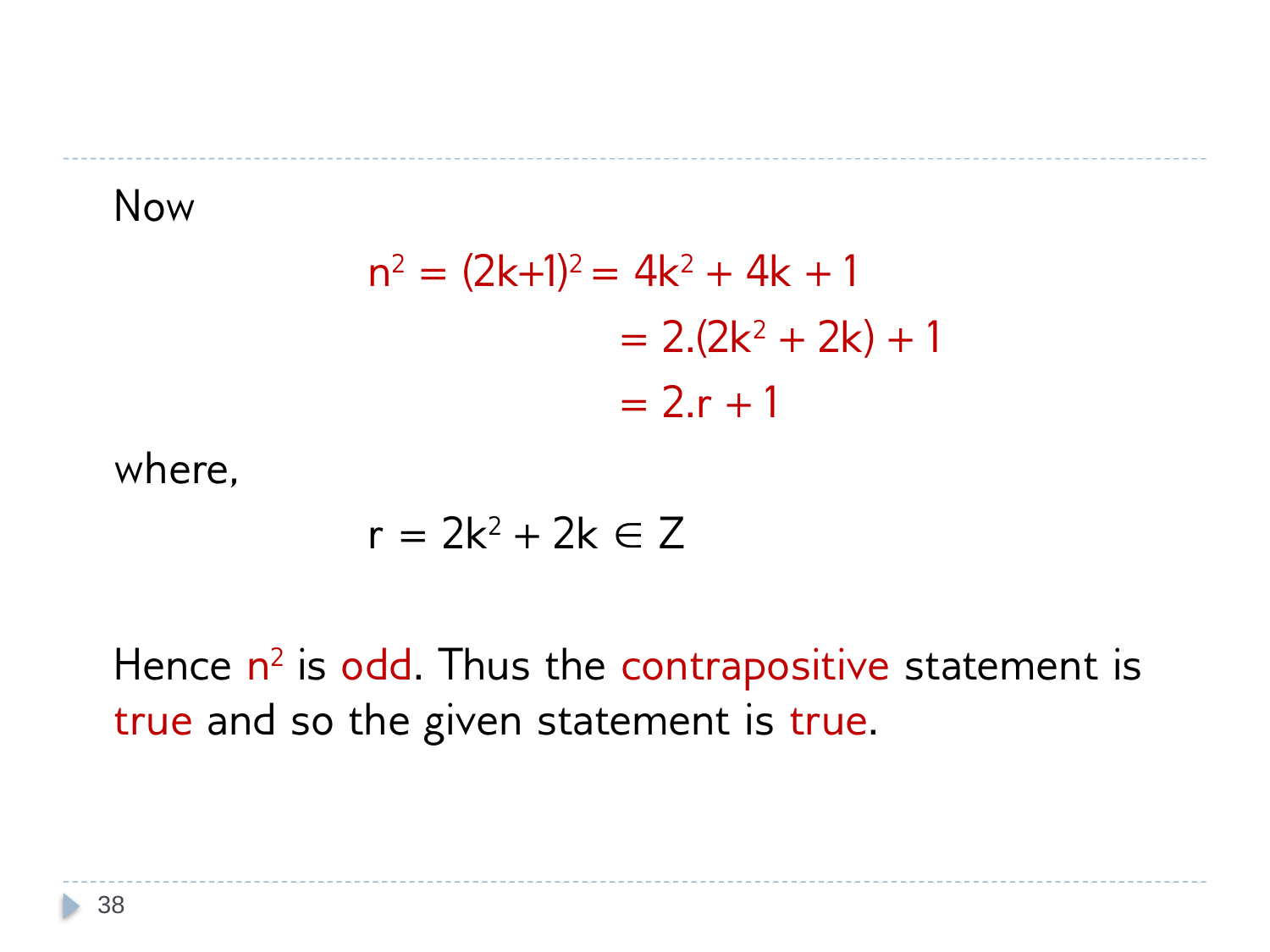

#
	Now
			n2 = (2k+1)2 = 4k2 + 4k + 1
				         = 2.(2k2 + 2k) + 1
		 		         = 2.r + 1
	where,
			r = 2k2 + 2k ∈ Z

	Hence n2 is odd. Thus the contrapositive statement is  true and so the given statement is true.

38